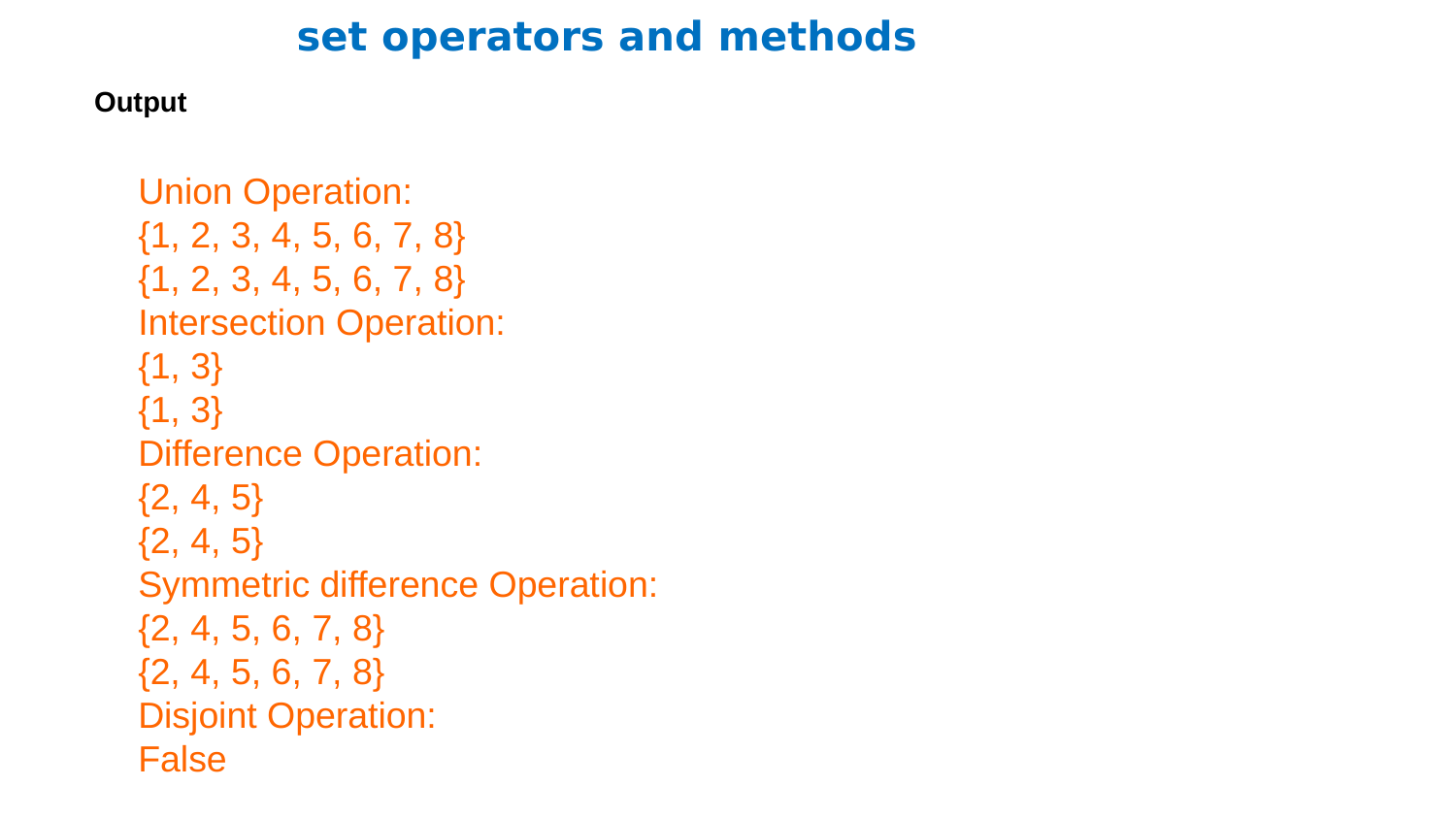

set operators and methods

Output
Union Operation:
{1, 2, 3, 4, 5, 6, 7, 8}
{1, 2, 3, 4, 5, 6, 7, 8}
Intersection Operation:
{1, 3}
{1, 3}
Difference Operation:
{2, 4, 5}
{2, 4, 5}
Symmetric difference Operation:
{2, 4, 5, 6, 7, 8}
{2, 4, 5, 6, 7, 8}
Disjoint Operation:
False